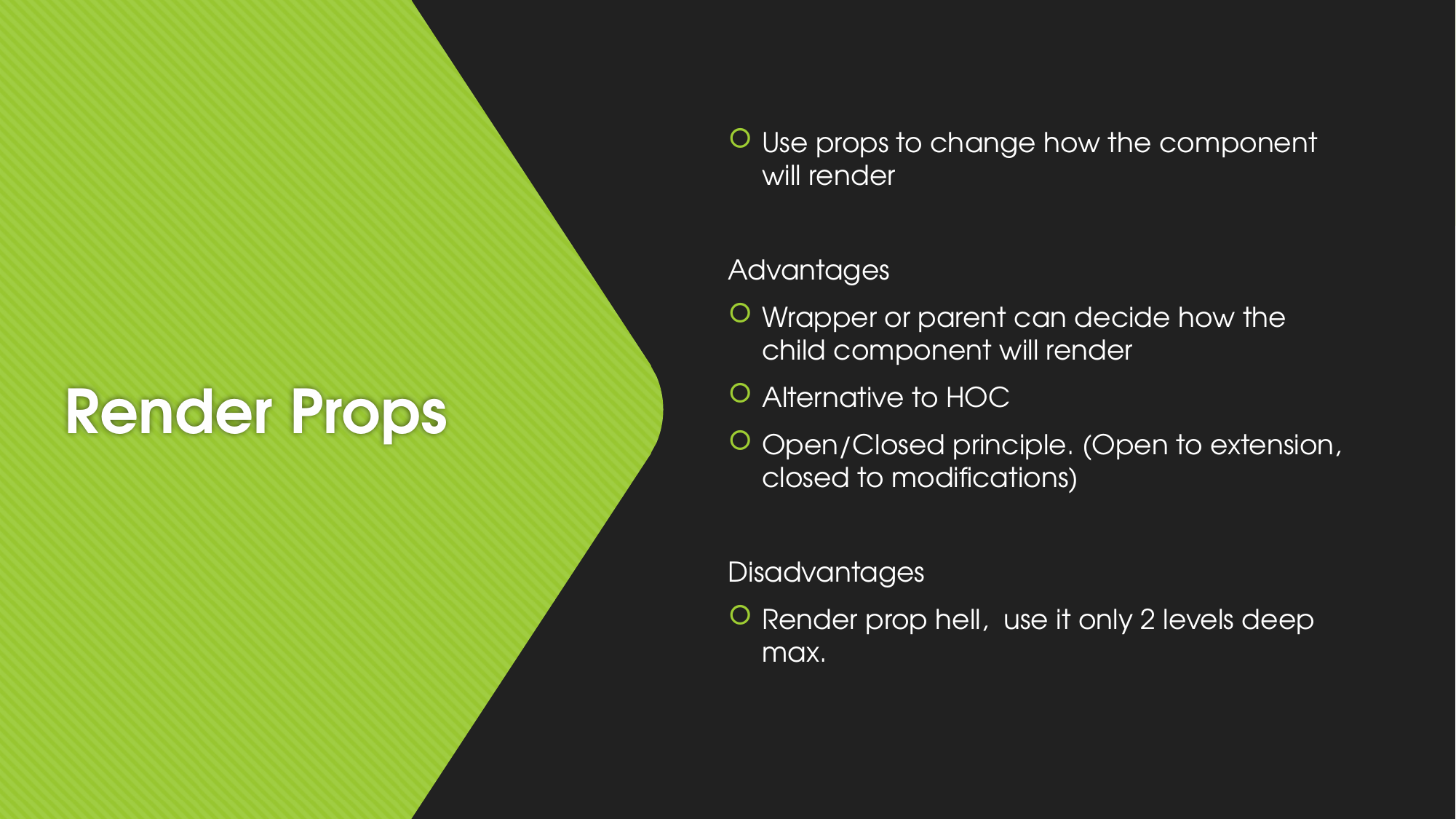

Use props to change how the component will render

Advantages
Wrapper or parent can decide how the child component will render
Alternative to HOC
Open/Closed principle. (Open to extension, closed to modifications)

Disadvantages
Render prop hell,  use it only 2 levels deep max.

# Render Props